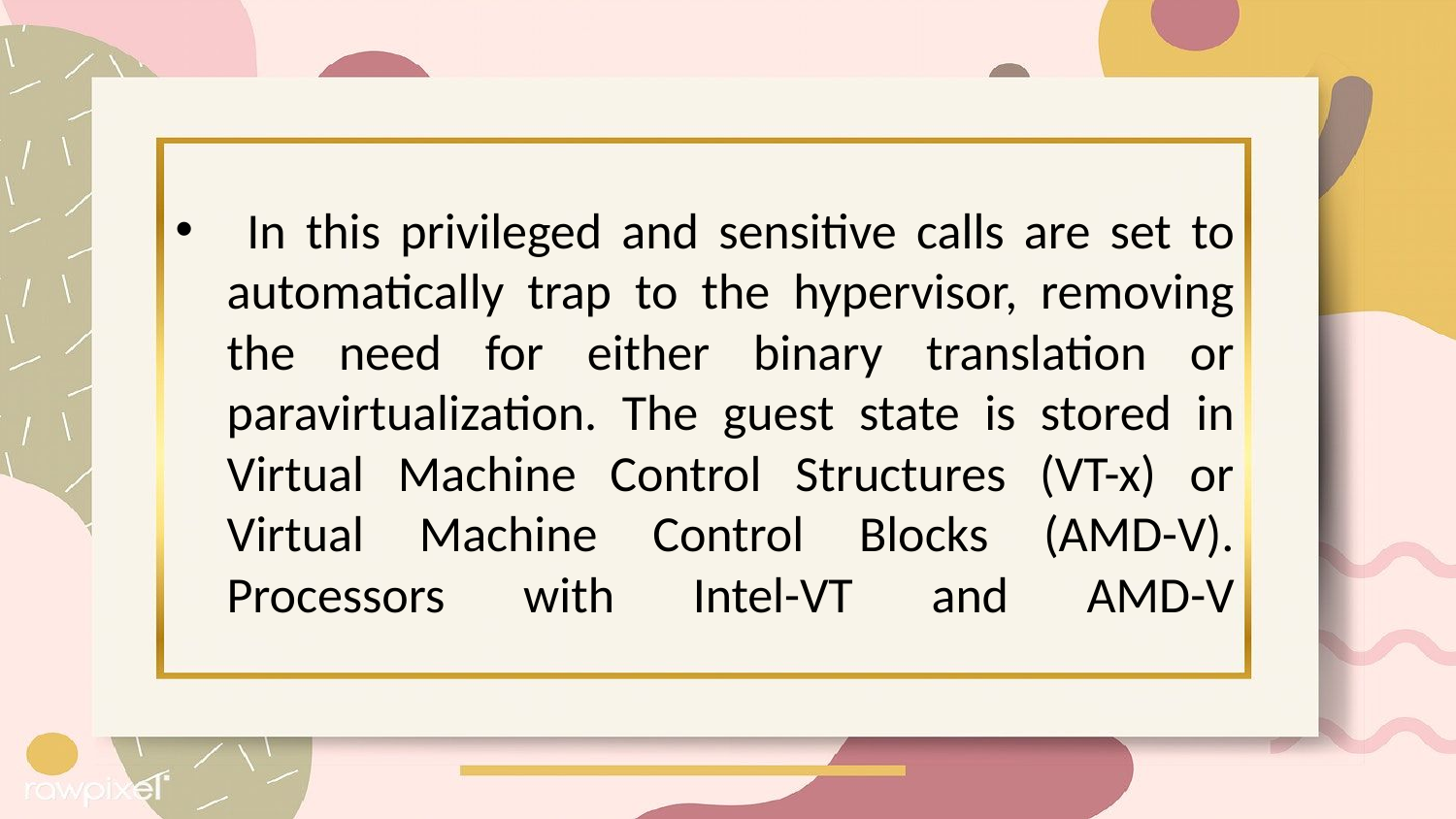

#
 In this privileged and sensitive calls are set to automatically trap to the hypervisor, removing the need for either binary translation or
paravirtualization. The guest state is stored in
Virtual Machine Control Structures (VT-x) or
Virtual Machine Control Blocks (AMD-V).
Processors with Intel-VT and AMD-V